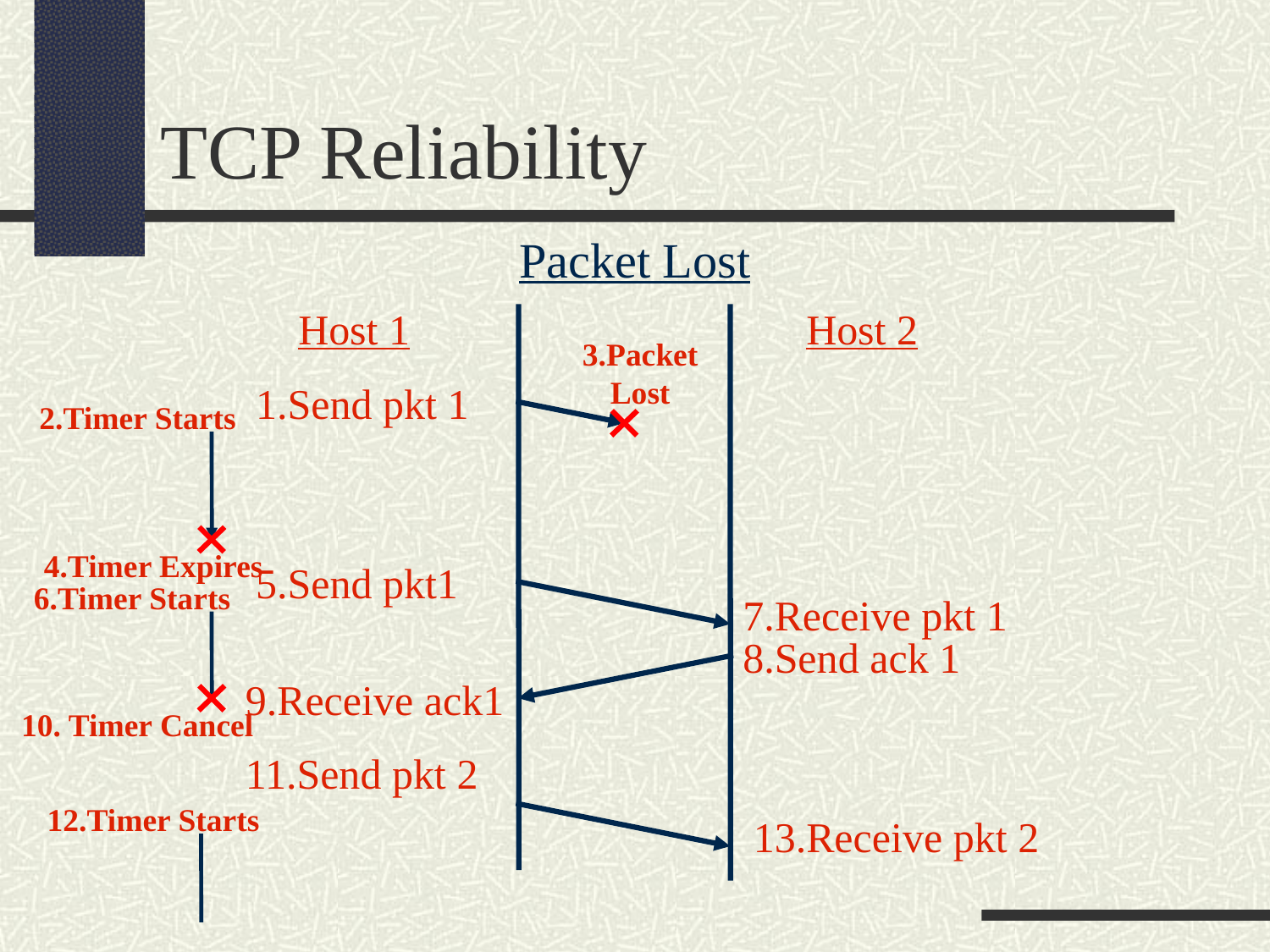

TCP Reliability
Packet Lost

Host 1
Host 2

3.Packet Lost
1.Send pkt 1
2.Timer Starts

4.Timer Expires
5.Send pkt1
6.Timer Starts

7.Receive pkt 1

8.Send ack 1

9.Receive ack1

10. Timer Cancel
11.Send pkt 2
12.Timer Starts

13.Receive pkt 2